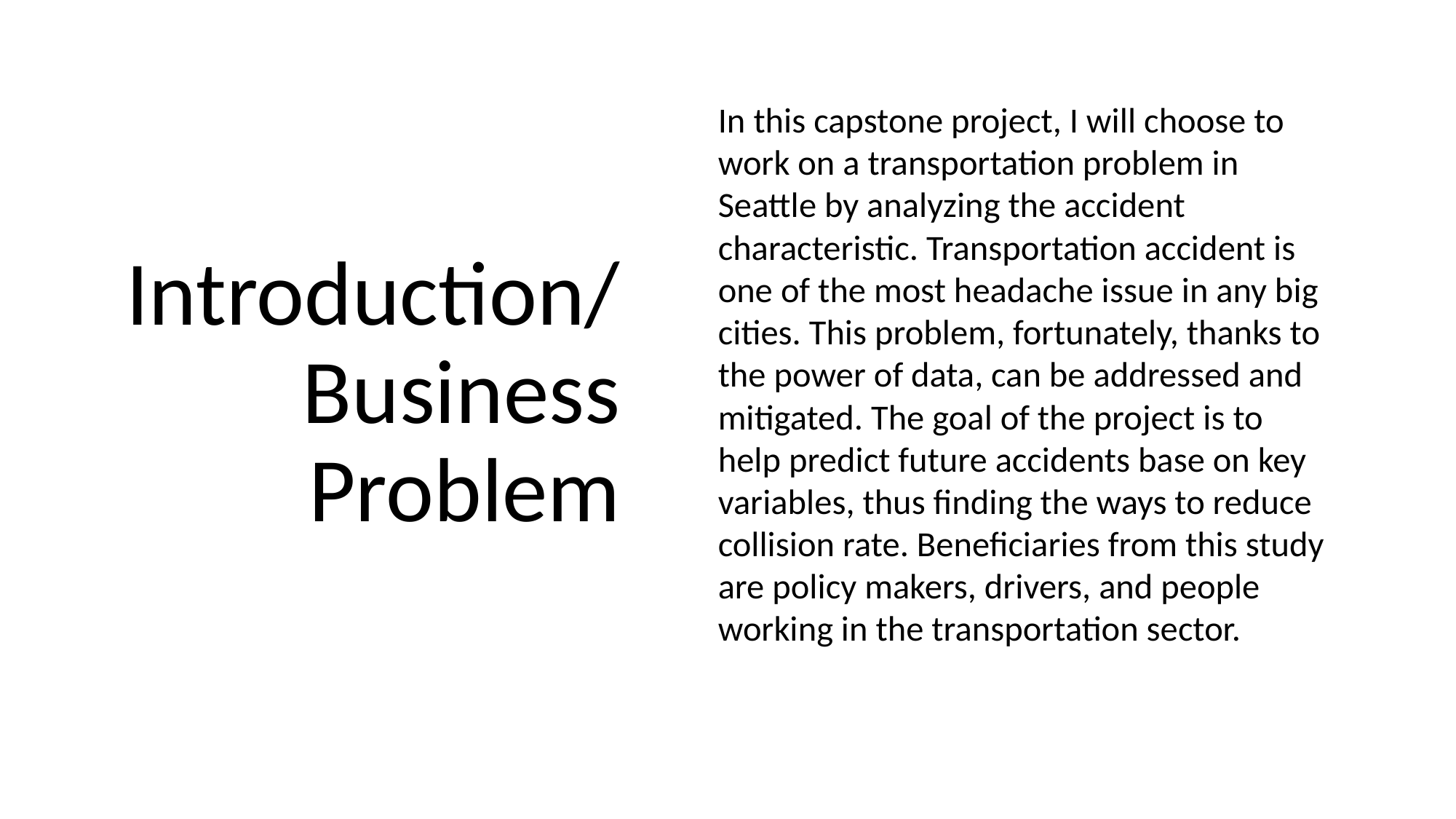

# Introduction/ Business Problem
In this capstone project, I will choose to work on a transportation problem in Seattle by analyzing the accident characteristic. Transportation accident is one of the most headache issue in any big cities. This problem, fortunately, thanks to the power of data, can be addressed and mitigated. The goal of the project is to help predict future accidents base on key variables, thus finding the ways to reduce collision rate. Beneficiaries from this study are policy makers, drivers, and people working in the transportation sector.